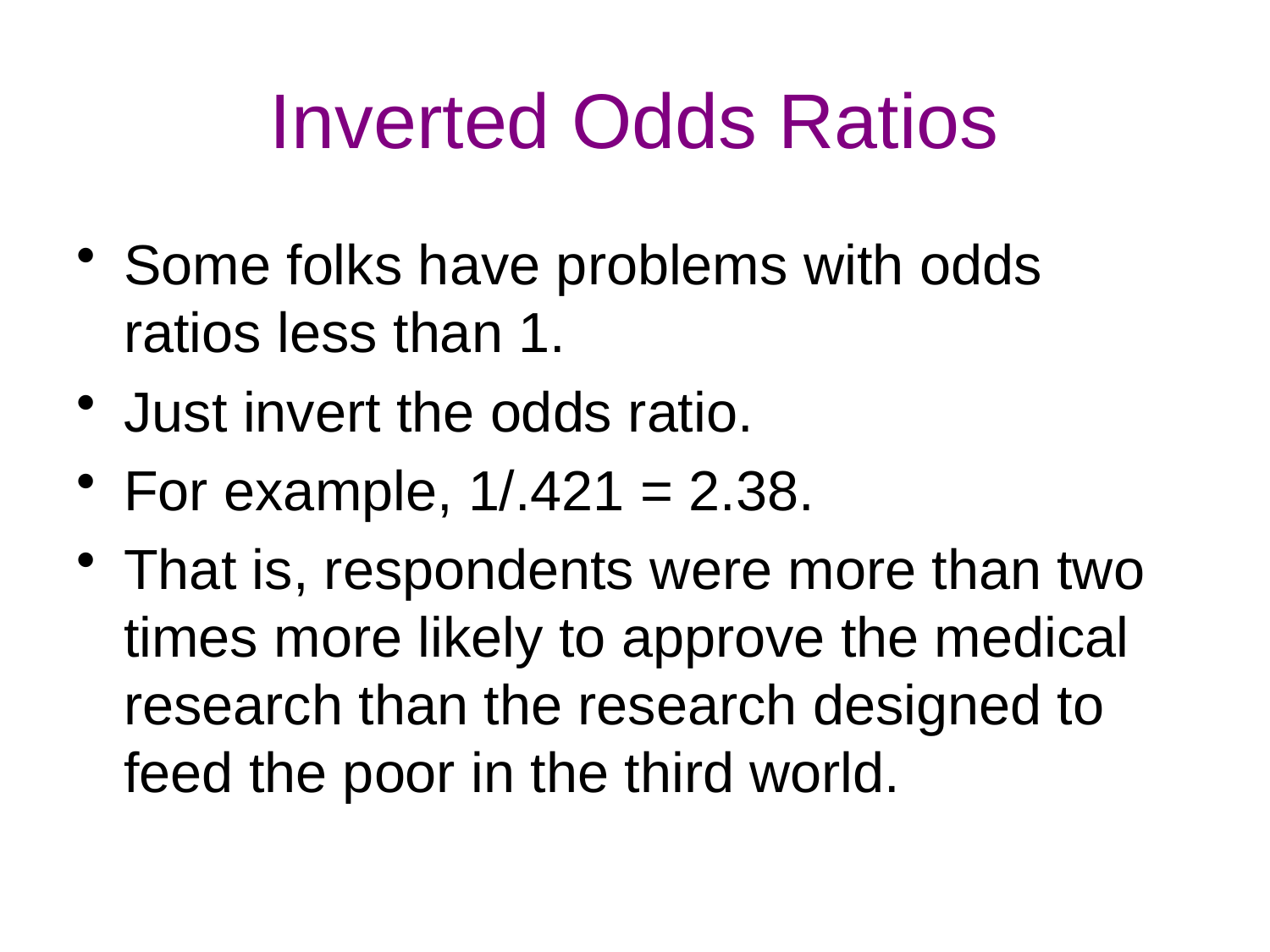

# Inverted Odds Ratios
Some folks have problems with odds ratios less than 1.
Just invert the odds ratio.
For example, 1/.421 = 2.38.
That is, respondents were more than two times more likely to approve the medical research than the research designed to feed the poor in the third world.